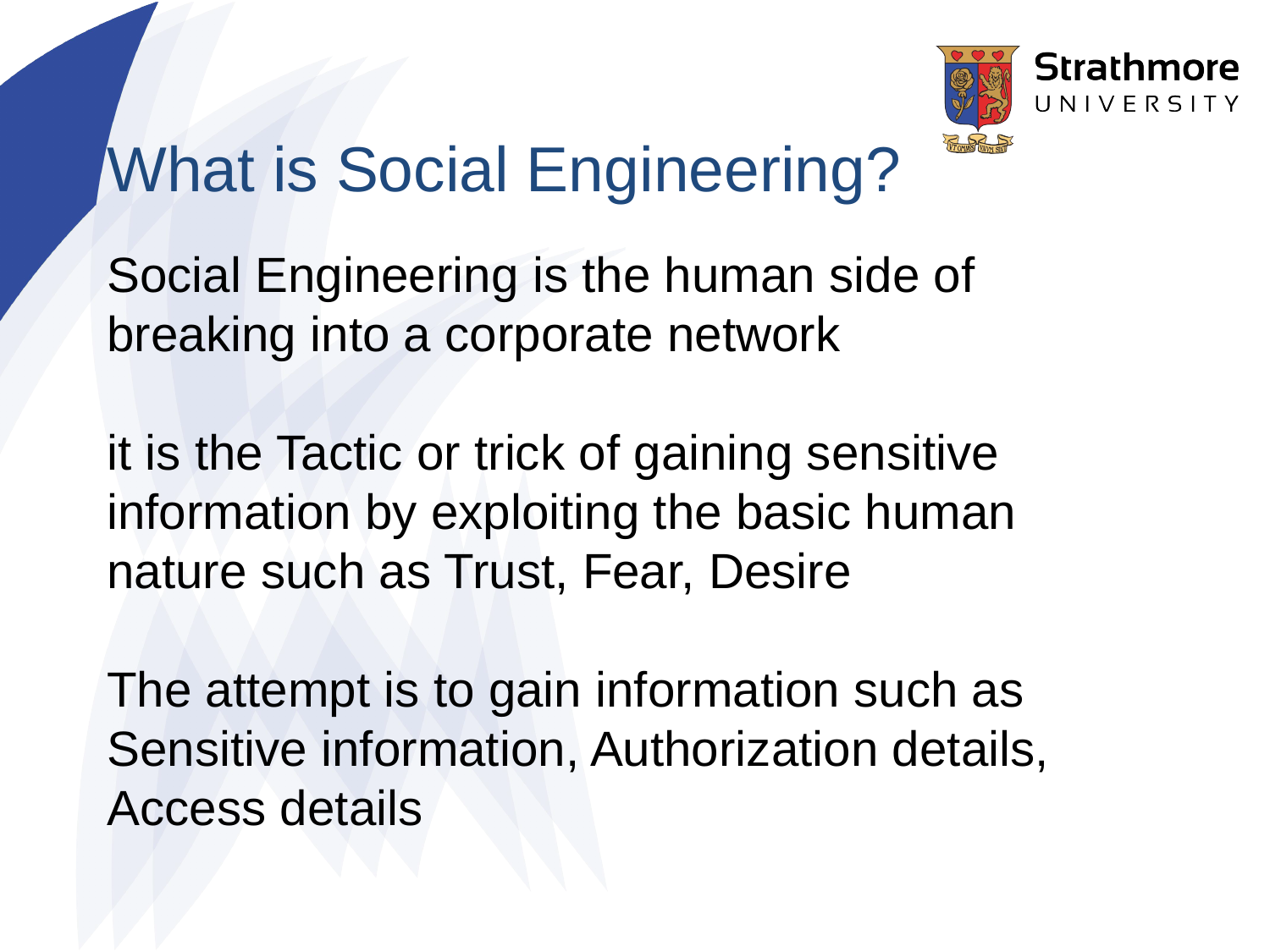

What is Social Engineering?
# Social Engineering is the human side of breaking into a corporate network it is the Tactic or trick of gaining sensitive information by exploiting the basic human nature such as Trust, Fear, Desire The attempt is to gain information such as Sensitive information, Authorization details, Access details